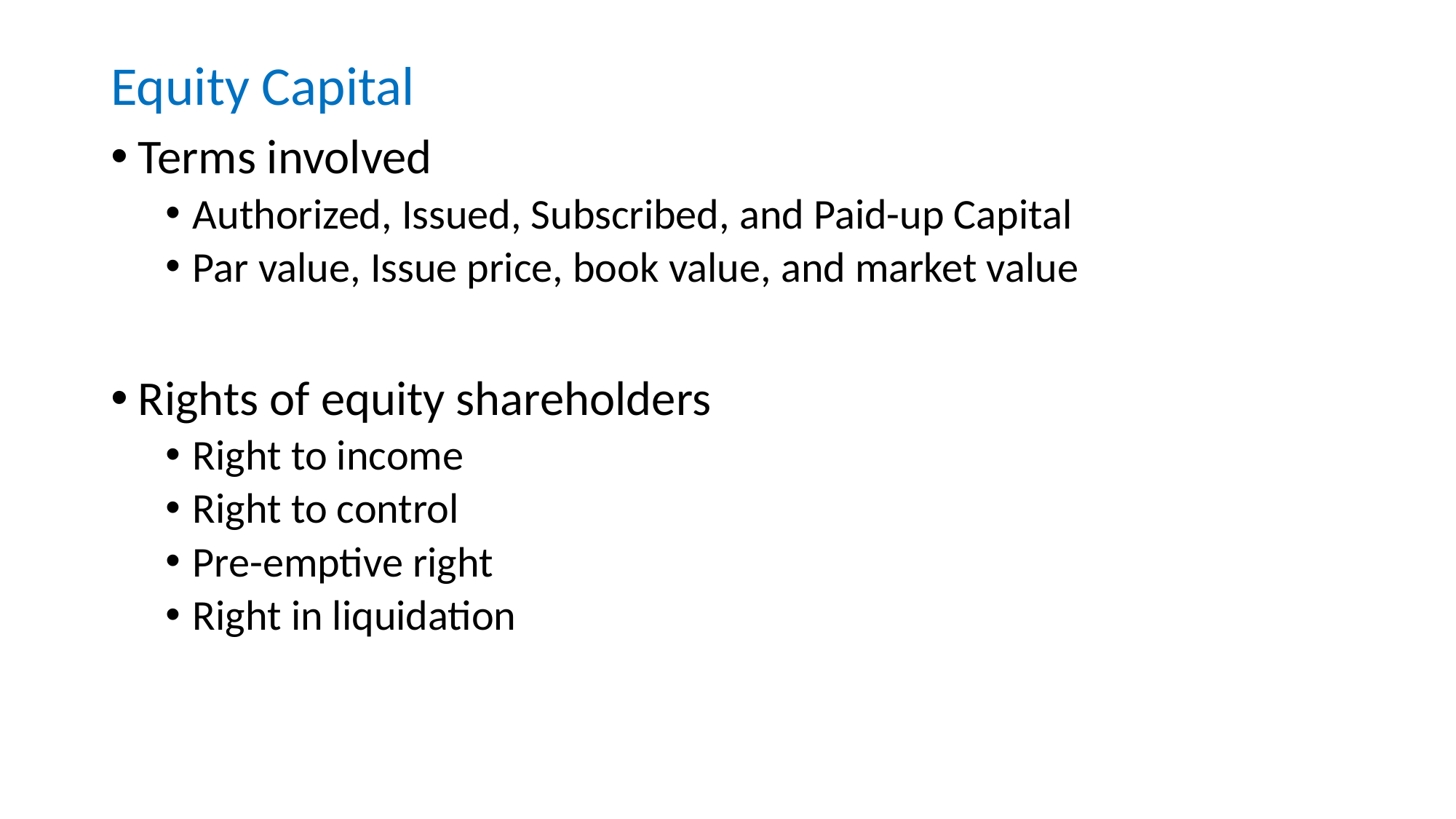

Equity Capital
Terms involved
Authorized, Issued, Subscribed, and Paid-up Capital
Par value, Issue price, book value, and market value

Rights of equity shareholders
Right to income
Right to control
Pre-emptive right
Right in liquidation